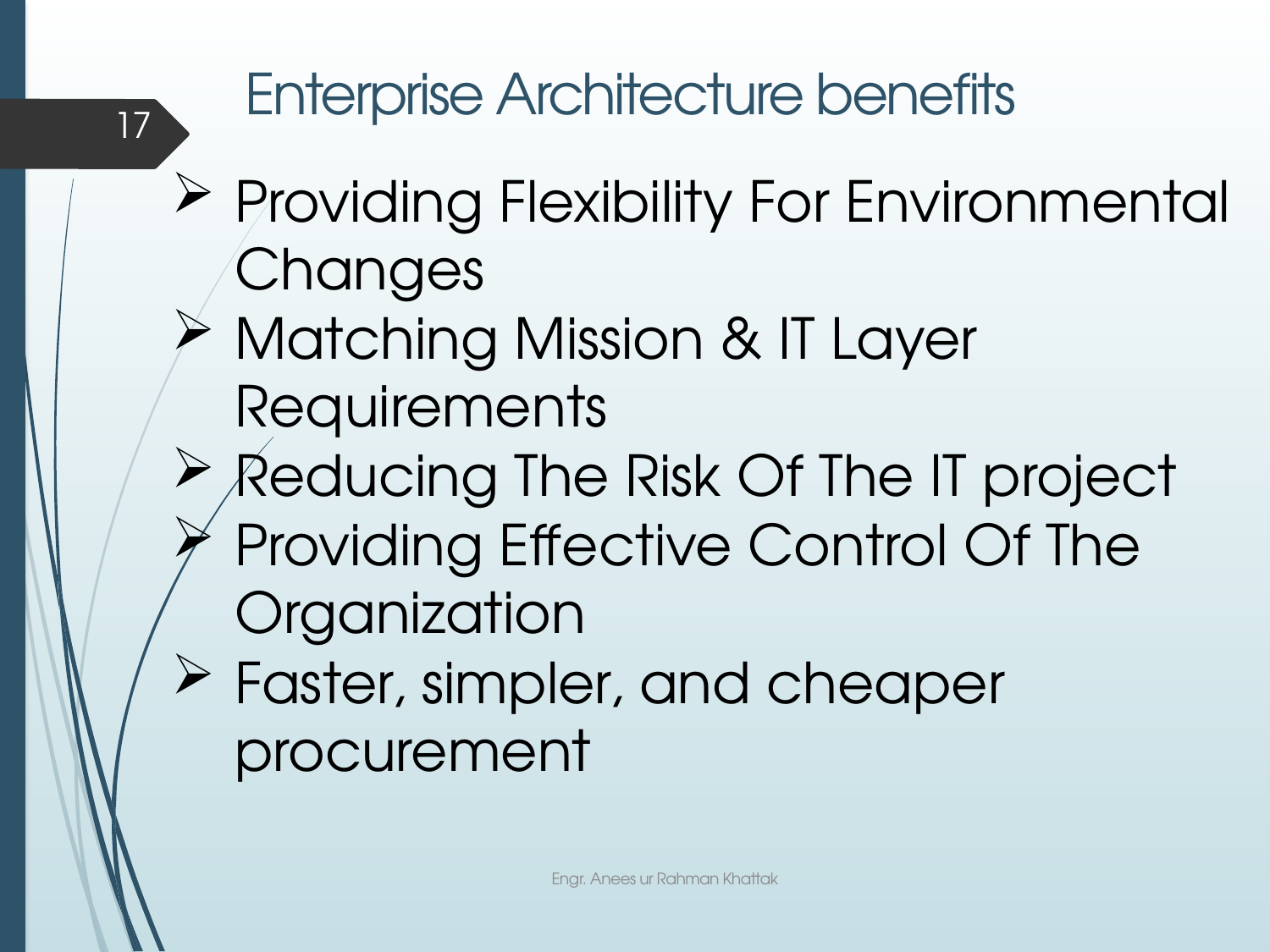

# Enterprise Architecture benefits
17
Providing Flexibility For Environmental Changes
Matching Mission & IT Layer Requirements
Reducing The Risk Of The IT project
Providing Effective Control Of The Organization
Faster, simpler, and cheaper procurement
Engr. Anees ur Rahman Khattak